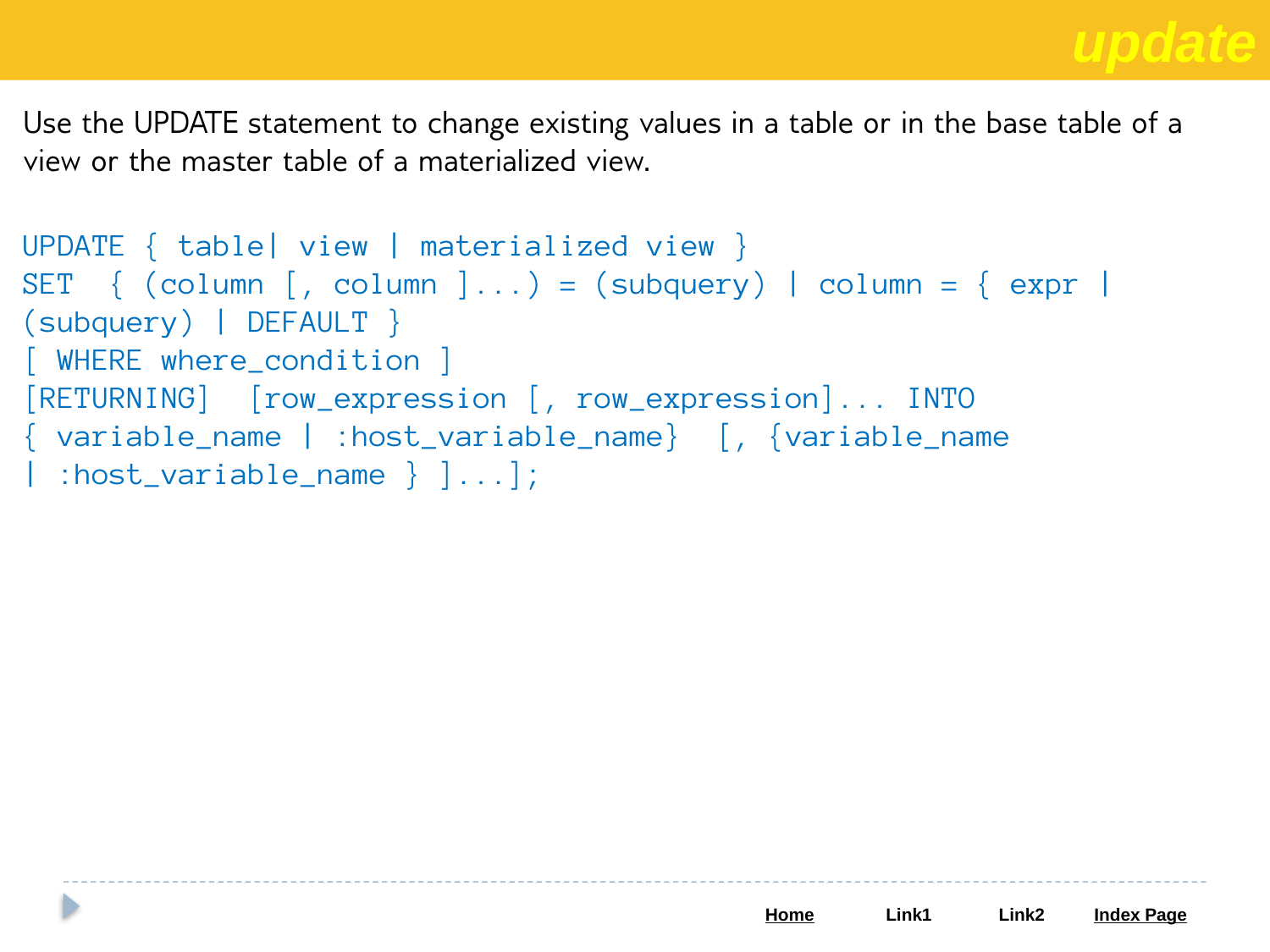

update
Use the UPDATE statement to change existing values in a table or in the base table of a view or the master table of a materialized view.
UPDATE { table| view | materialized view }
SET  { (column [, column ]...) = (subquery) | column = { expr | (subquery) | DEFAULT }
[ WHERE where_condition ]
[RETURNING]  [row_expression [, row_expression]... INTO  { variable_name | :host_variable_name}  [, {variable_name | :host_variable_name } ]...];